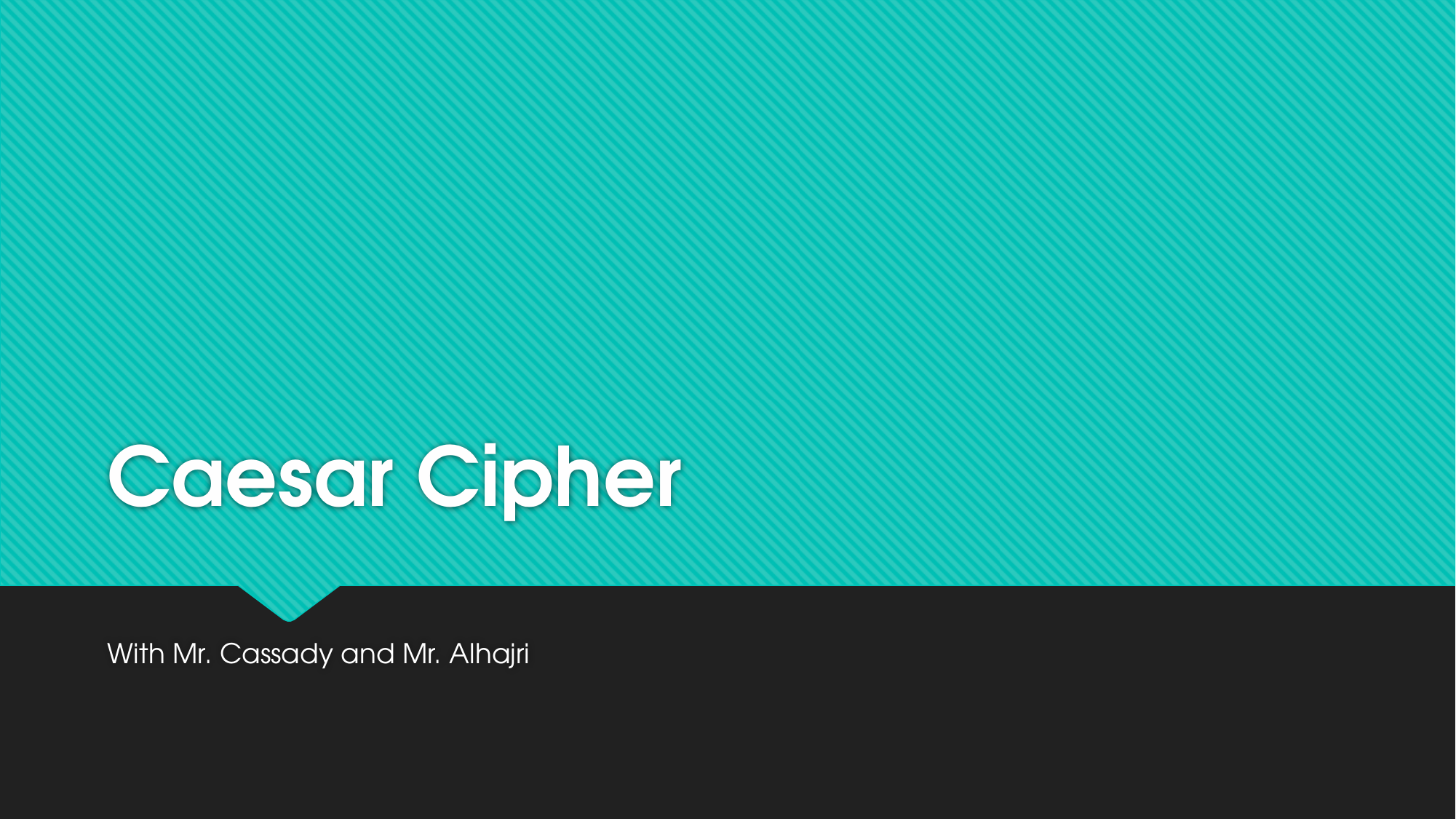

# Caesar Cipher
With Mr. Cassady and Mr. Alhajri